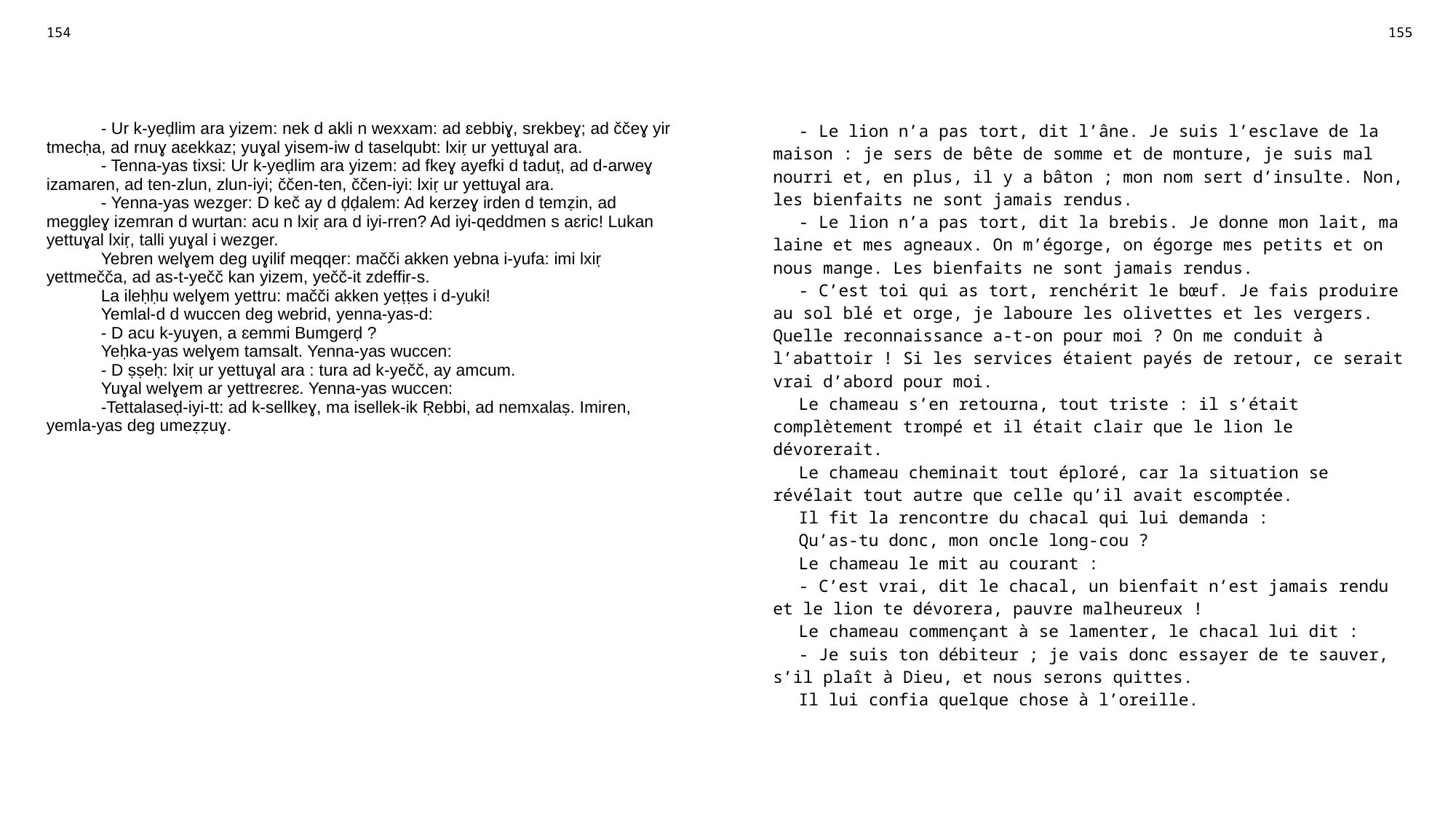

| 154 |  | 155 |
| --- | --- | --- |
|  |  |  |
| - Ur k-yeḍlim ara yizem: nek d akli n wexxam: ad ɛebbiɣ, srekbeɣ; ad ččeɣ yir tmecḥa, ad rnuɣ aɛekkaz; yuɣal yisem-iw d taselqubt: lxiṛ ur yettuɣal ara. - Tenna-yas tixsi: Ur k-yeḍlim ara yizem: ad fkeɣ ayefki d taduṭ, ad d-arweɣ izamaren, ad ten-zlun, zlun-iyi; ččen-ten, ččen-iyi: lxiṛ ur yettuɣal ara. - Yenna-yas wezger: D keč ay d ḍḍalem: Ad kerzeɣ irden d temẓin, ad meggleɣ izemran d wurtan: acu n lxiṛ ara d iyi-rren? Ad iyi-qeddmen s aɛric! Lukan yettuɣal lxiṛ, talli yuɣal i wezger. Yebren welɣem deg uɣilif meqqer: mačči akken yebna i-yufa: imi lxiṛ yettmečča, ad as-t-yečč kan yizem, yečč-it zdeffir-s. La ileḥḥu welɣem yettru: mačči akken yeṭṭes i d-yuki! Yemlal-d d wuccen deg webrid, yenna-yas-d: - D acu k-yuɣen, a ɛemmi Bumgerḍ ? Yeḥka-yas welɣem tamsalt. Yenna-yas wuccen: - D ṣṣeḥ: lxiṛ ur yettuɣal ara : tura ad k-yečč, ay amcum. Yuɣal welɣem ar yettreɛreɛ. Yenna-yas wuccen: -Tettalaseḍ-iyi-tt: ad k-sellkeɣ, ma isellek-ik Ṛebbi, ad nemxalaṣ. Imiren, yemla-yas deg umeẓẓuɣ. |  | - Le lion n’a pas tort, dit l’âne. Je suis l’esclave de la maison : je sers de bête de somme et de monture, je suis mal nourri et, en plus, il y a bâton ; mon nom sert d’insulte. Non, les bienfaits ne sont jamais rendus. - Le lion n’a pas tort, dit la brebis. Je donne mon lait, ma laine et mes agneaux. On m’égorge, on égorge mes petits et on nous mange. Les bienfaits ne sont jamais rendus. - C’est toi qui as tort, renchérit le bœuf. Je fais produire au sol blé et orge, je laboure les olivettes et les vergers. Quelle reconnaissance a-t-on pour moi ? On me conduit à l’abattoir ! Si les services étaient payés de retour, ce serait vrai d’abord pour moi. Le chameau s’en retourna, tout triste : il s’était complètement trompé et il était clair que le lion le dévorerait. Le chameau cheminait tout éploré, car la situation se révélait tout autre que celle qu’il avait escomptée. Il fit la rencontre du chacal qui lui demanda : Qu’as-tu donc, mon oncle long-cou ? Le chameau le mit au courant : - C’est vrai, dit le chacal, un bienfait n’est jamais rendu et le lion te dévorera, pauvre malheureux ! Le chameau commençant à se lamenter, le chacal lui dit : - Je suis ton débiteur ; je vais donc essayer de te sauver, s’il plaît à Dieu, et nous serons quittes. Il lui confia quelque chose à l’oreille. |